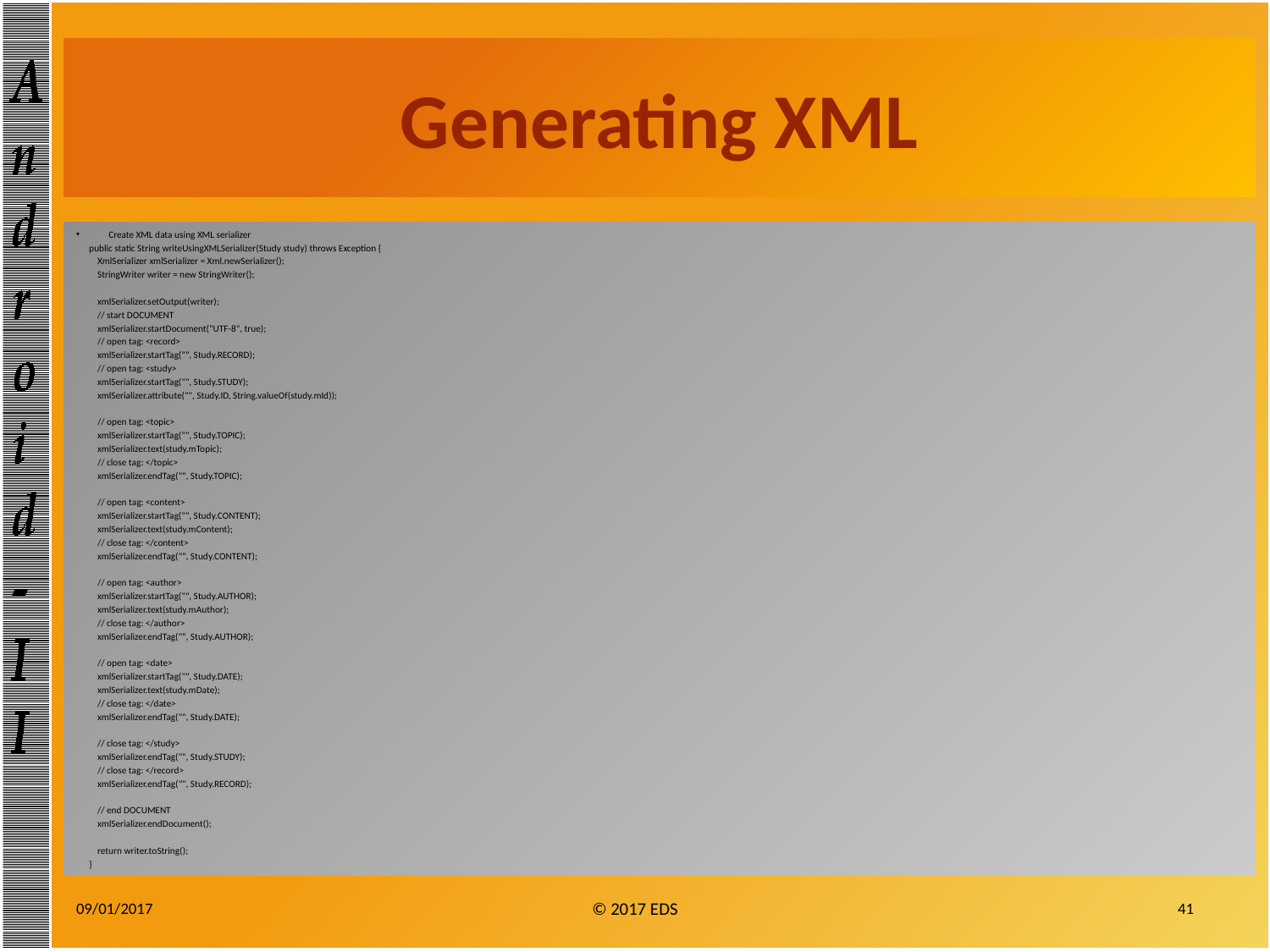

# Generating XML
Create XML data using XML serializer
public static String writeUsingXMLSerializer(Study study) throws Exception {
    XmlSerializer xmlSerializer = Xml.newSerializer();
    StringWriter writer = new StringWriter();

    xmlSerializer.setOutput(writer);
    // start DOCUMENT
    xmlSerializer.startDocument("UTF-8", true);
    // open tag: <record>
    xmlSerializer.startTag("", Study.RECORD);
    // open tag: <study>
    xmlSerializer.startTag("", Study.STUDY);
    xmlSerializer.attribute("", Study.ID, String.valueOf(study.mId));

    // open tag: <topic>
    xmlSerializer.startTag("", Study.TOPIC);
    xmlSerializer.text(study.mTopic);
    // close tag: </topic>
    xmlSerializer.endTag("", Study.TOPIC);

    // open tag: <content>
    xmlSerializer.startTag("", Study.CONTENT);
    xmlSerializer.text(study.mContent);
    // close tag: </content>
    xmlSerializer.endTag("", Study.CONTENT);

    // open tag: <author>
    xmlSerializer.startTag("", Study.AUTHOR);
    xmlSerializer.text(study.mAuthor);
    // close tag: </author>
    xmlSerializer.endTag("", Study.AUTHOR);

    // open tag: <date>
    xmlSerializer.startTag("", Study.DATE);
    xmlSerializer.text(study.mDate);
    // close tag: </date>
    xmlSerializer.endTag("", Study.DATE);

    // close tag: </study>
    xmlSerializer.endTag("", Study.STUDY);
    // close tag: </record>
    xmlSerializer.endTag("", Study.RECORD);

    // end DOCUMENT
    xmlSerializer.endDocument();

    return writer.toString();
}
09/01/2017
41
© 2017 EDS